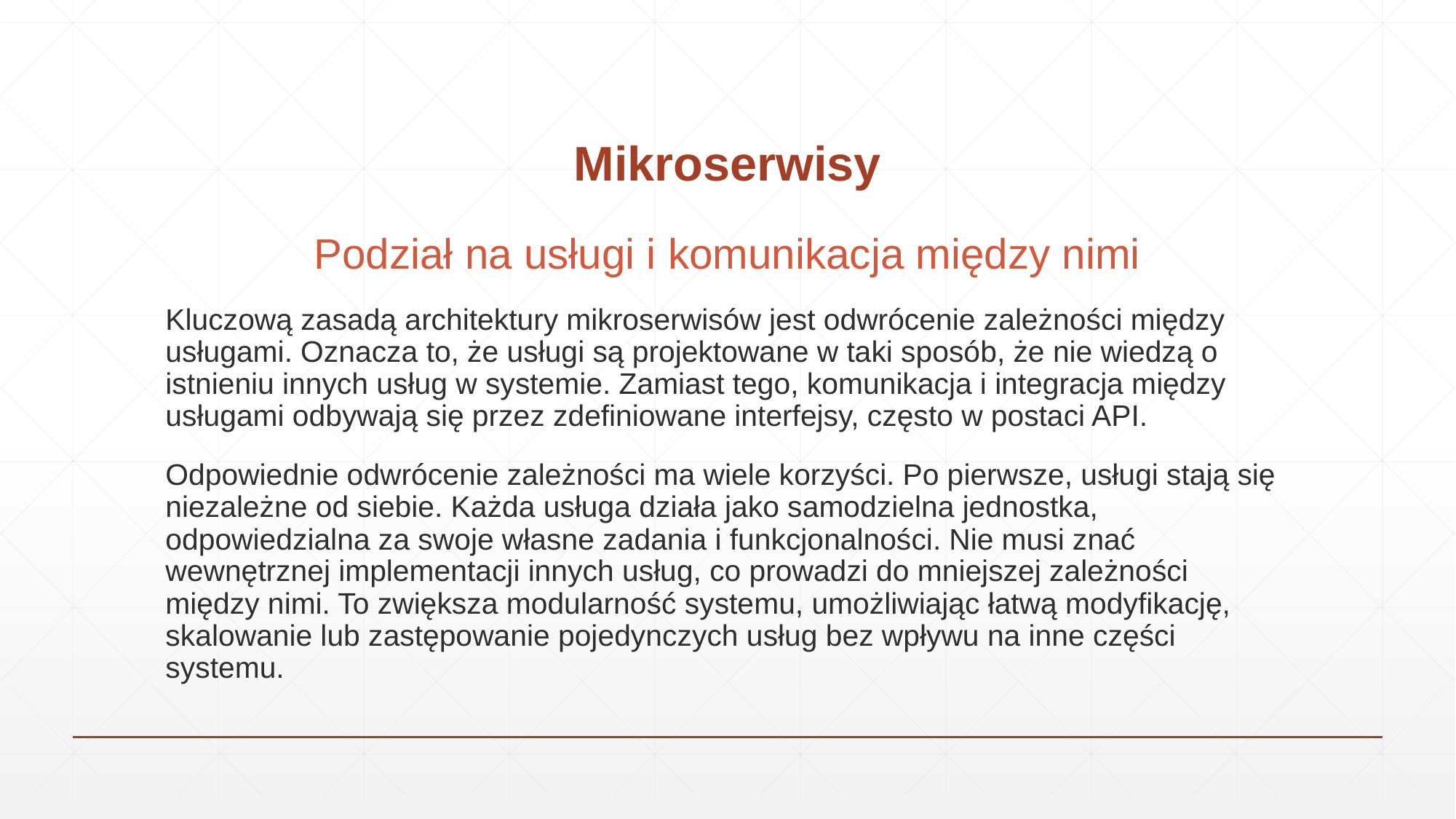

# Mikroserwisy
Podział na usługi i komunikacja między nimi
Kluczową zasadą architektury mikroserwisów jest odwrócenie zależności między usługami. Oznacza to, że usługi są projektowane w taki sposób, że nie wiedzą o istnieniu innych usług w systemie. Zamiast tego, komunikacja i integracja między usługami odbywają się przez zdefiniowane interfejsy, często w postaci API.
Odpowiednie odwrócenie zależności ma wiele korzyści. Po pierwsze, usługi stają się niezależne od siebie. Każda usługa działa jako samodzielna jednostka, odpowiedzialna za swoje własne zadania i funkcjonalności. Nie musi znać wewnętrznej implementacji innych usług, co prowadzi do mniejszej zależności między nimi. To zwiększa modularność systemu, umożliwiając łatwą modyfikację, skalowanie lub zastępowanie pojedynczych usług bez wpływu na inne części systemu.